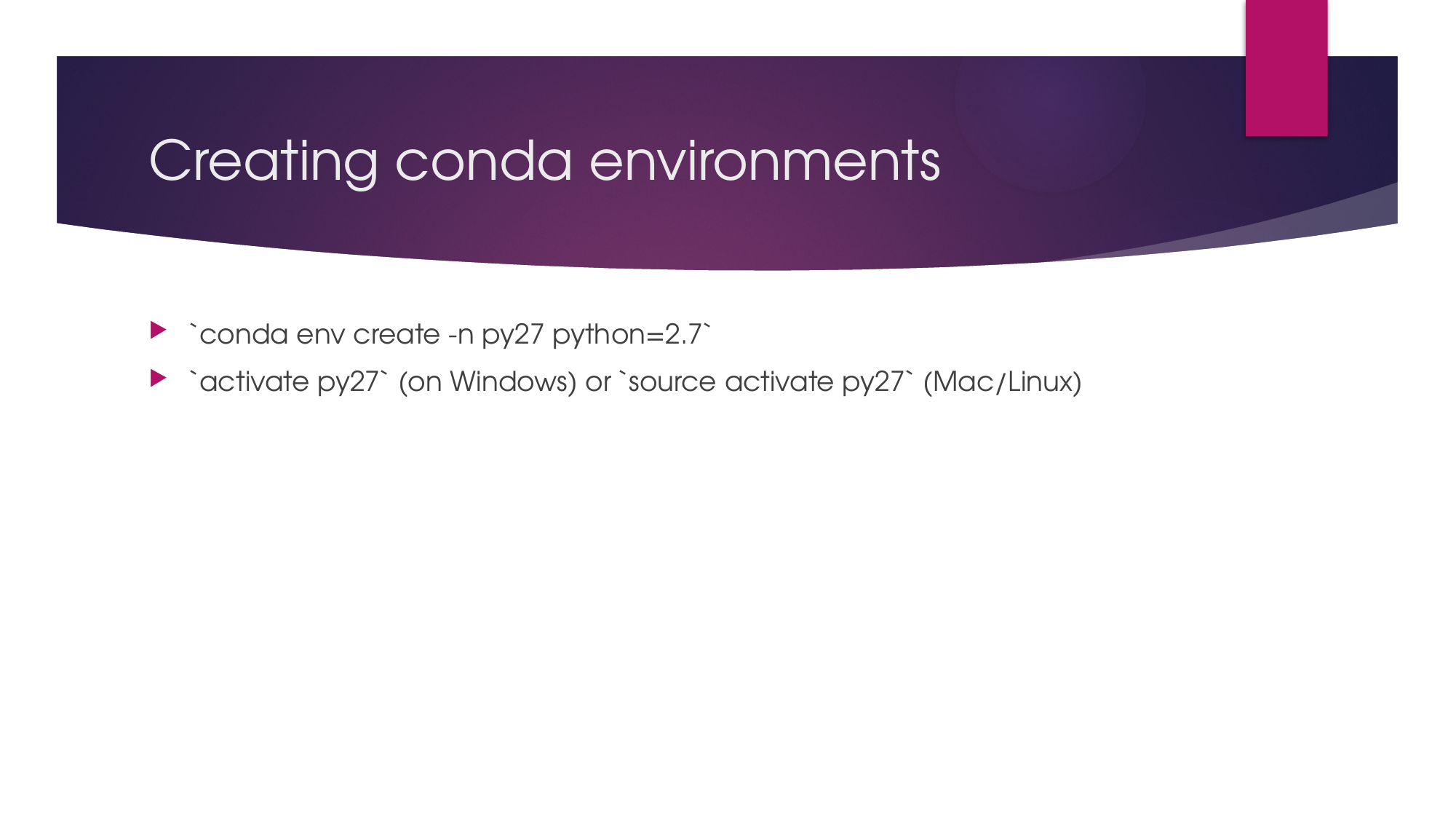

# Creating conda environments
`conda env create -n py27 python=2.7`
`activate py27` (on Windows) or `source activate py27` (Mac/Linux)